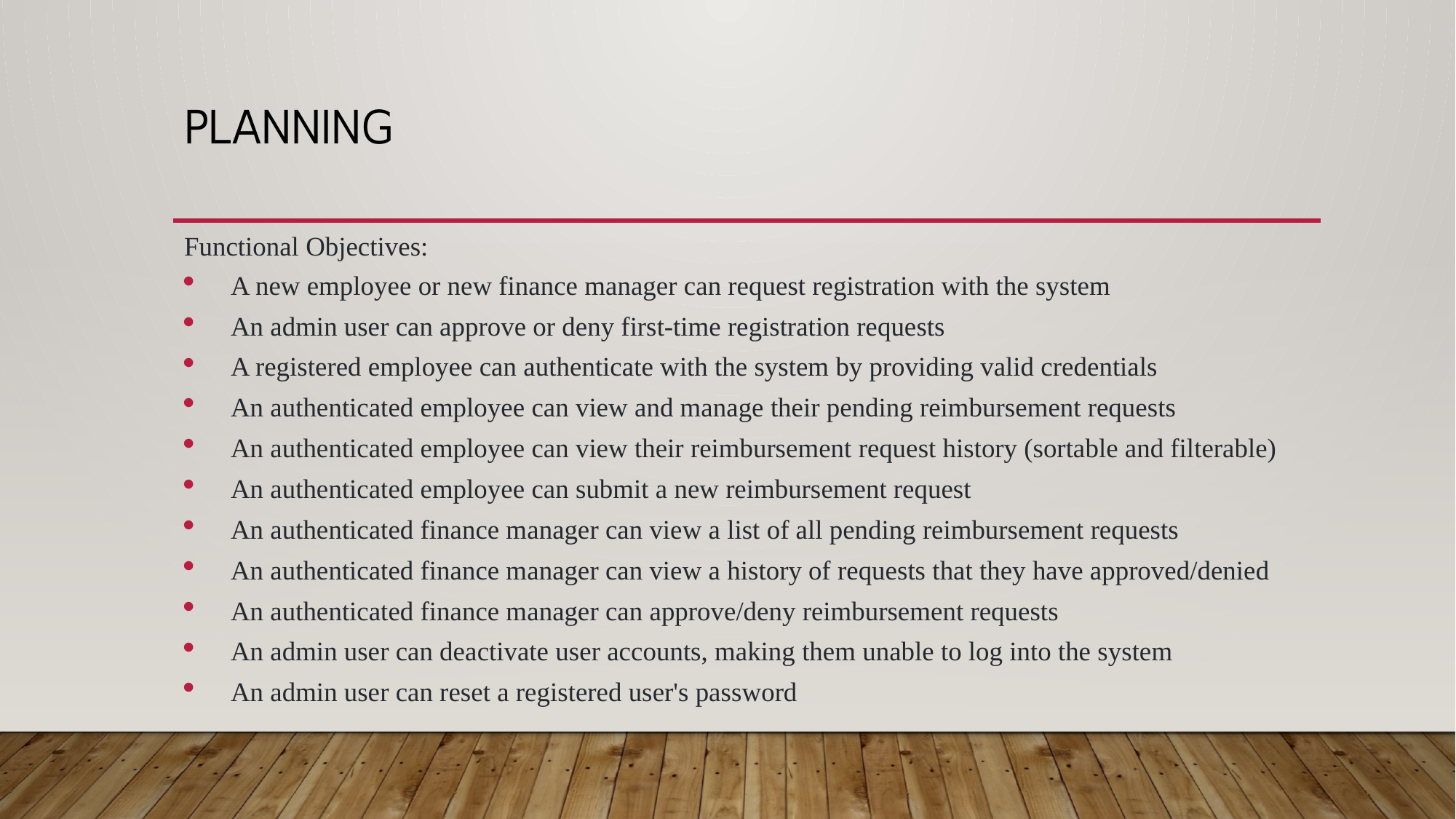

# planning
Functional Objectives:
A new employee or new finance manager can request registration with the system
An admin user can approve or deny first-time registration requests
A registered employee can authenticate with the system by providing valid credentials
An authenticated employee can view and manage their pending reimbursement requests
An authenticated employee can view their reimbursement request history (sortable and filterable)
An authenticated employee can submit a new reimbursement request
An authenticated finance manager can view a list of all pending reimbursement requests
An authenticated finance manager can view a history of requests that they have approved/denied
An authenticated finance manager can approve/deny reimbursement requests
An admin user can deactivate user accounts, making them unable to log into the system
An admin user can reset a registered user's password